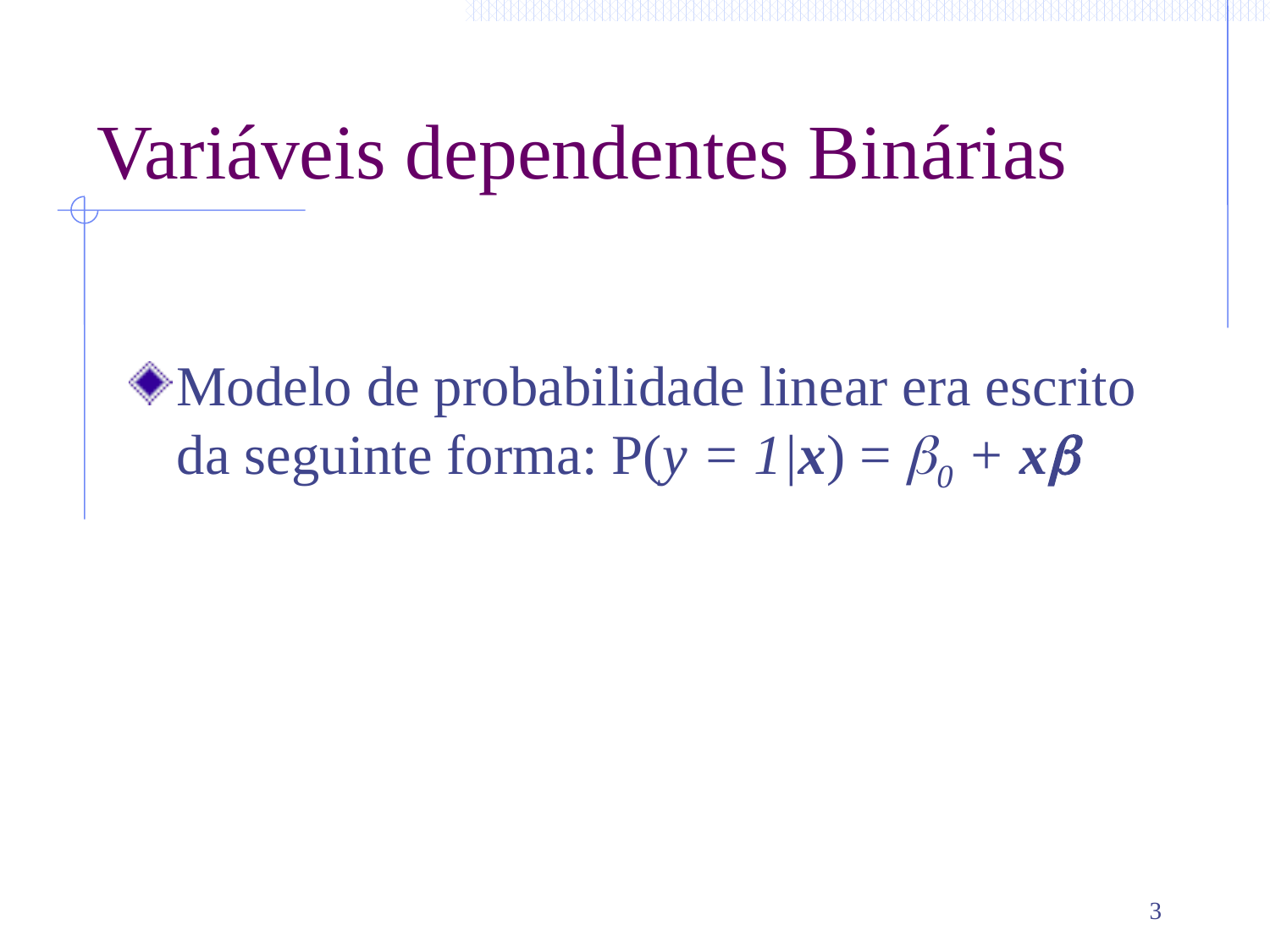

# Variáveis dependentes Binárias

Modelo de probabilidade linear era escrito da seguinte forma: P(y = 1|x) = β0 + xβ

3